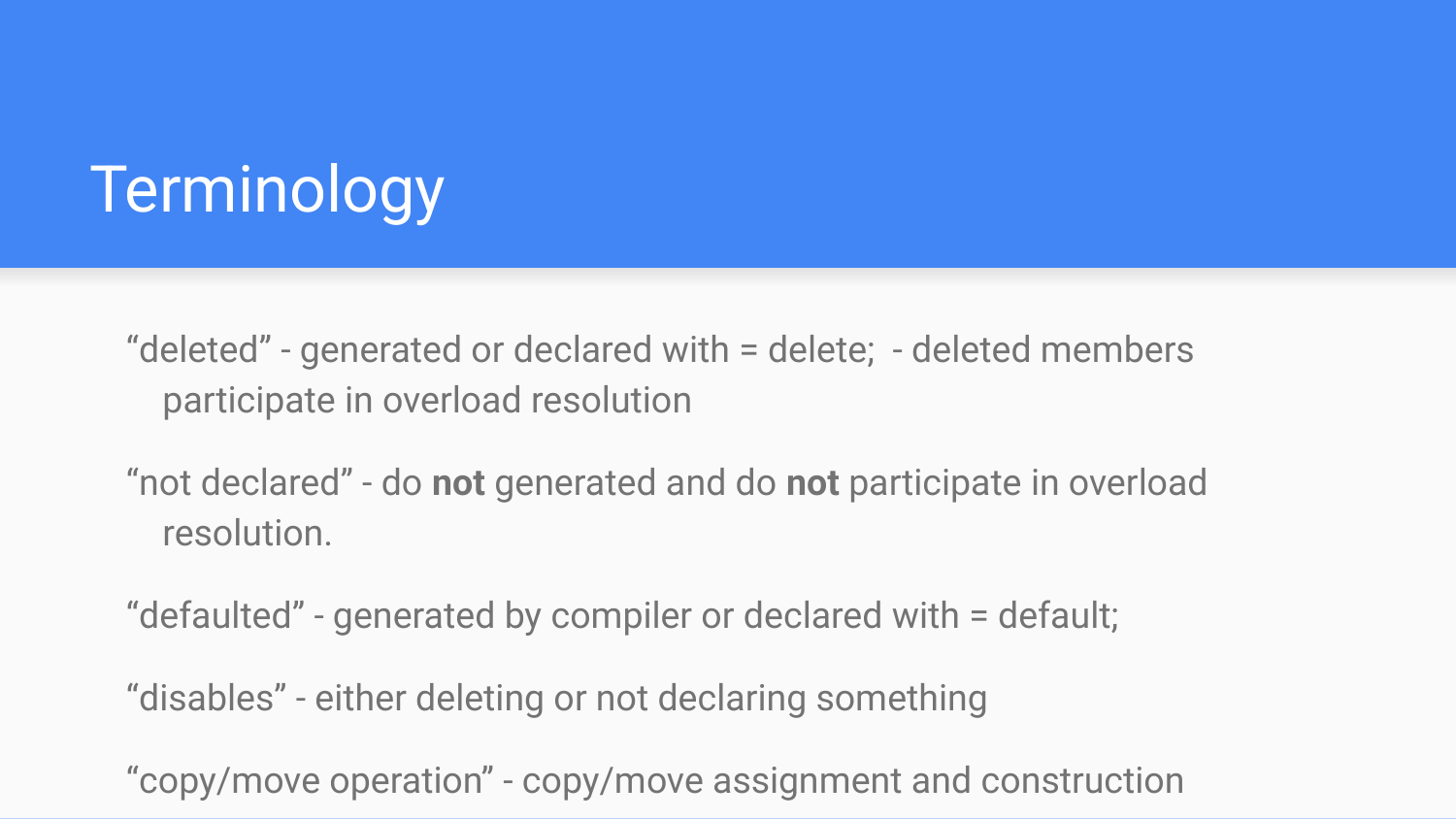

# Terminology
“deleted” - generated or declared with = delete;  - deleted members participate in overload resolution
“not declared” - do not generated and do not participate in overload resolution.
“defaulted” - generated by compiler or declared with = default;
“disables” - either deleting or not declaring something
“copy/move operation” - copy/move assignment and construction
“user declared” - can be deleted, defaulted or user-defined